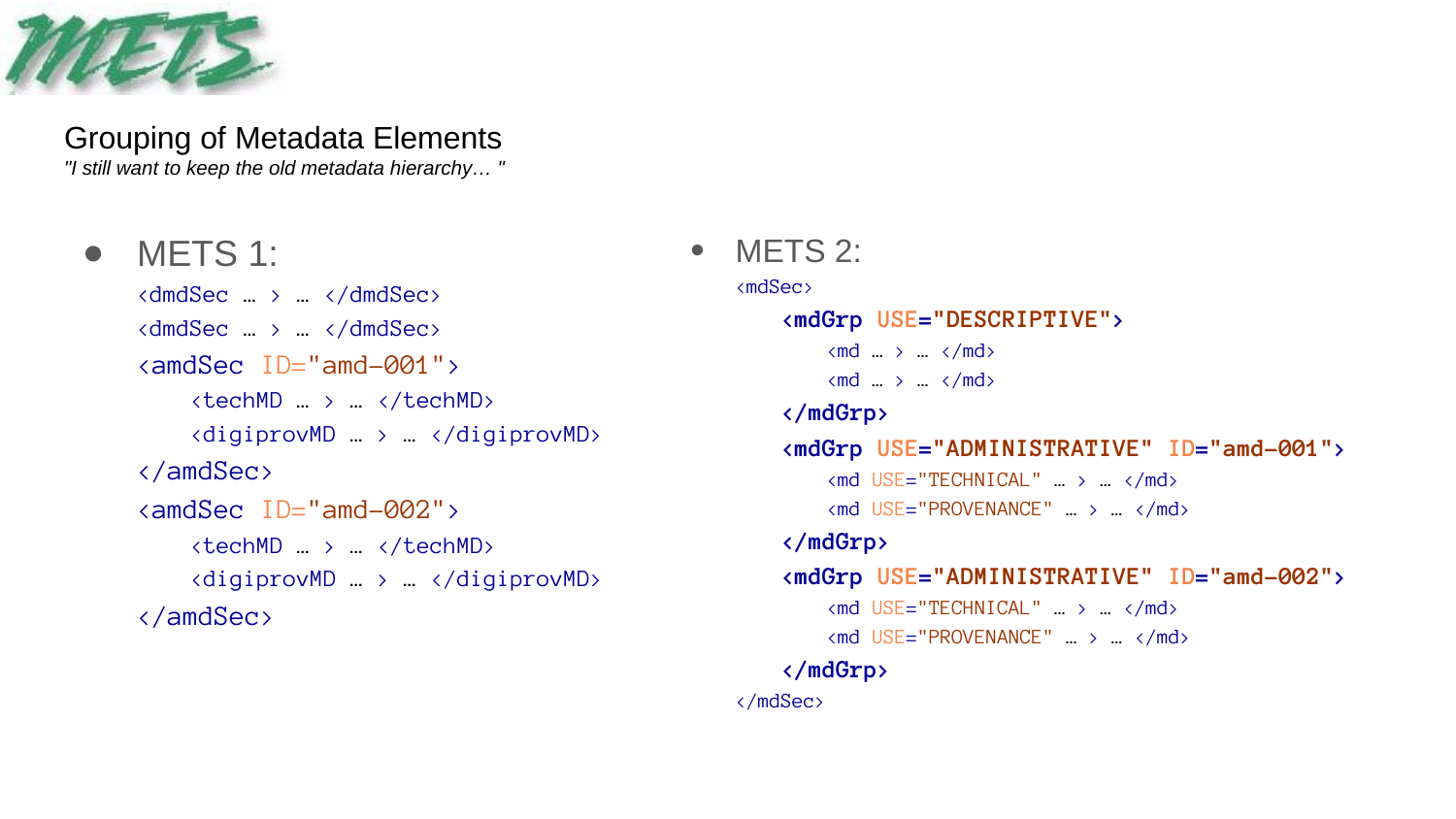

# Grouping of Metadata Elements "I still want to keep the old metadata hierarchy… "
METS 1:
<dmdSec … > … </dmdSec>
<dmdSec … > … </dmdSec>
<amdSec ID="amd-001">
    <techMD … > … </techMD>
    <digiprovMD … > … </digiprovMD>
</amdSec>
<amdSec ID="amd-002">
    <techMD … > … </techMD>
    <digiprovMD … > … </digiprovMD>
</amdSec>
METS 2:
<mdSec>
    <mdGrp USE="DESCRIPTIVE">
        <md … > … </md>
        <md … > … </md>
    </mdGrp>
    <mdGrp USE="ADMINISTRATIVE" ID="amd-001">
        <md USE="TECHNICAL" … > … </md>
        <md USE="PROVENANCE" … > … </md>
    </mdGrp>
    <mdGrp USE="ADMINISTRATIVE" ID="amd-002">
        <md USE="TECHNICAL" … > … </md>
        <md USE="PROVENANCE" … > … </md>
    </mdGrp>
</mdSec>